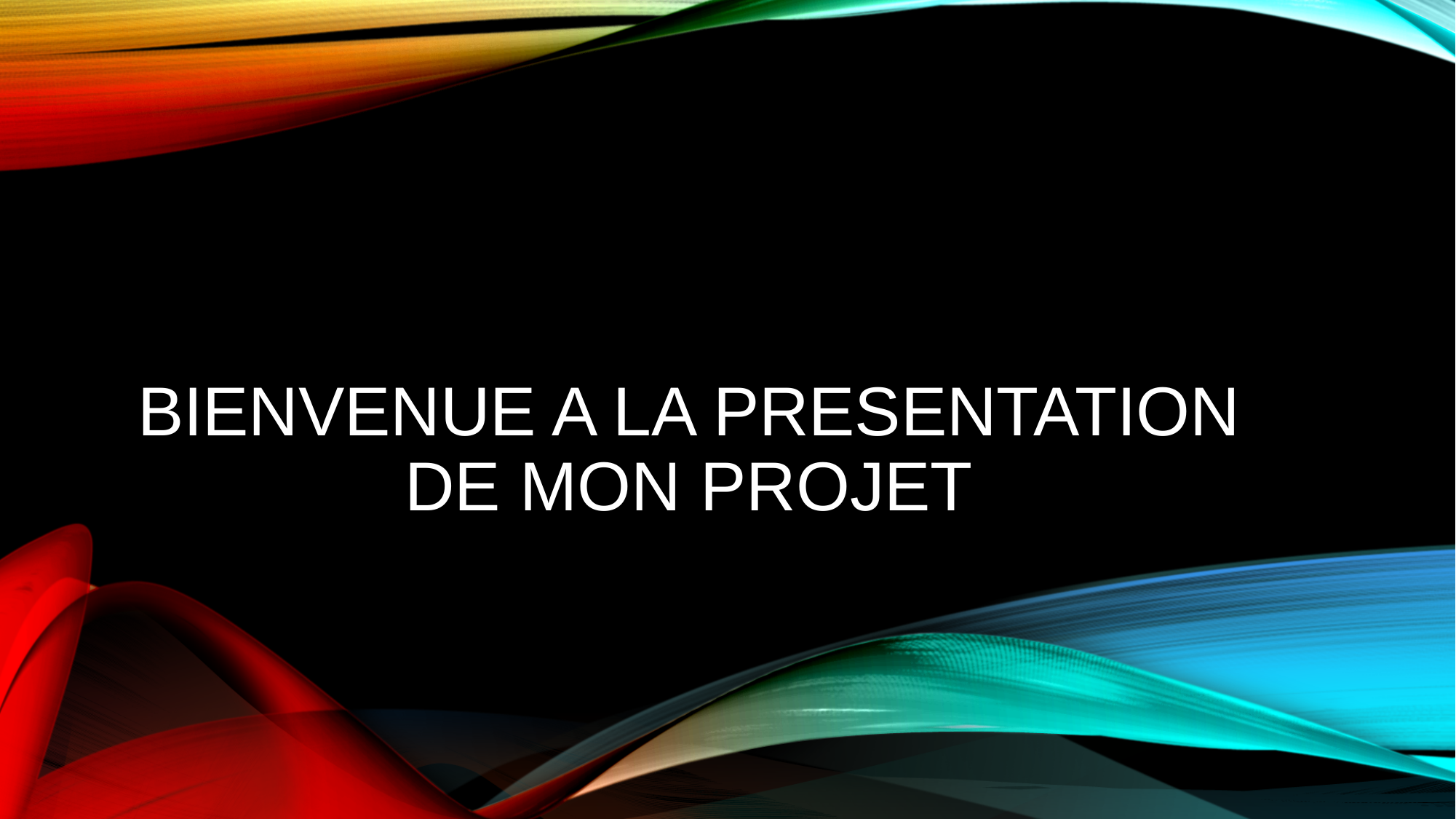

# BIENVENUE A LA PRESENTATION DE MON PROJET